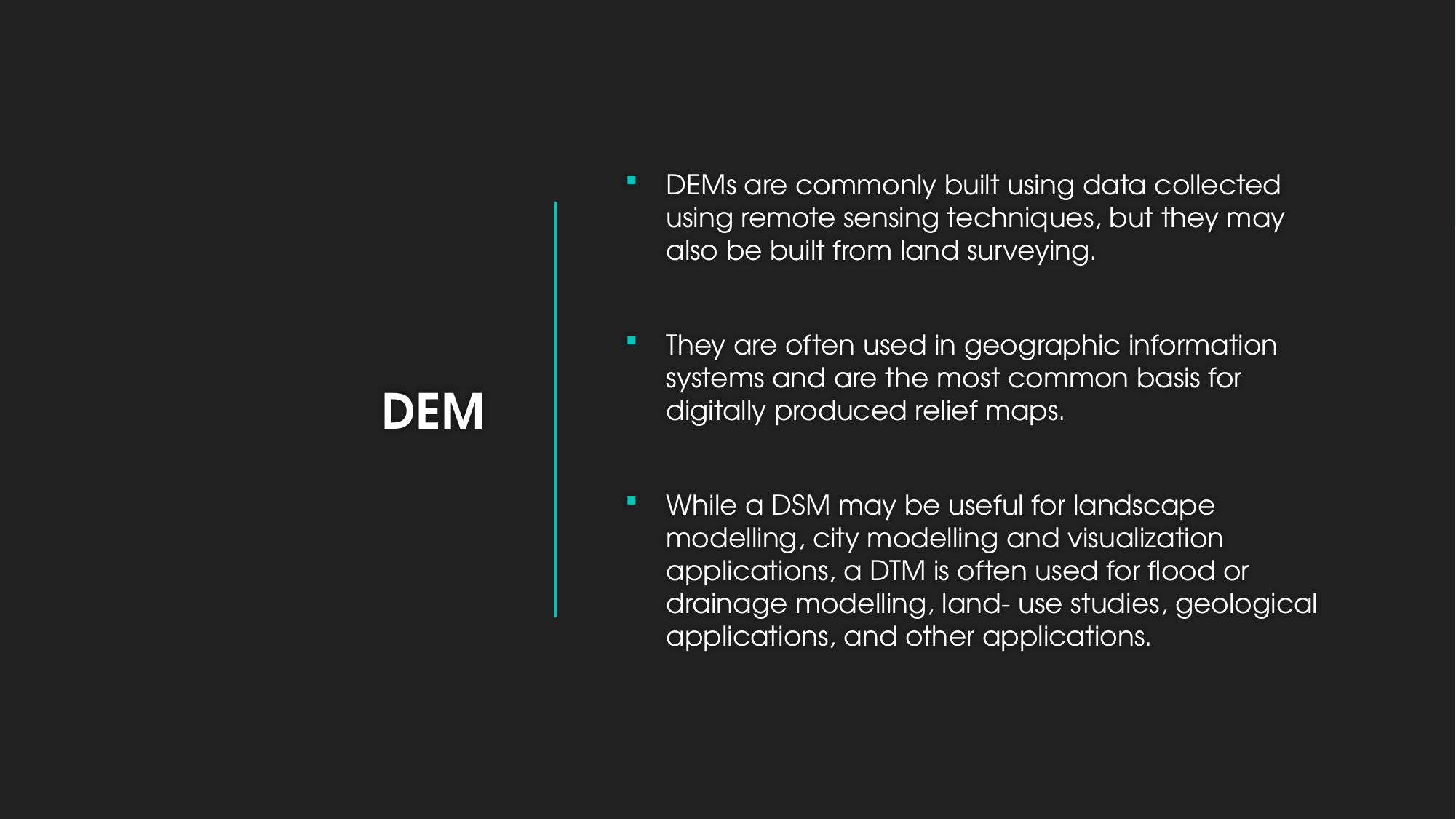

DEMs are commonly built using data collected using remote sensing techniques, but they may also be built from land surveying.

They are often used in geographic information systems and are the most common basis for digitally produced relief maps.

While a DSM may be useful for landscape modelling, city modelling and visualization applications, a DTM is often used for flood or drainage modelling, land- use studies, geological applications, and other applications.
# DEM